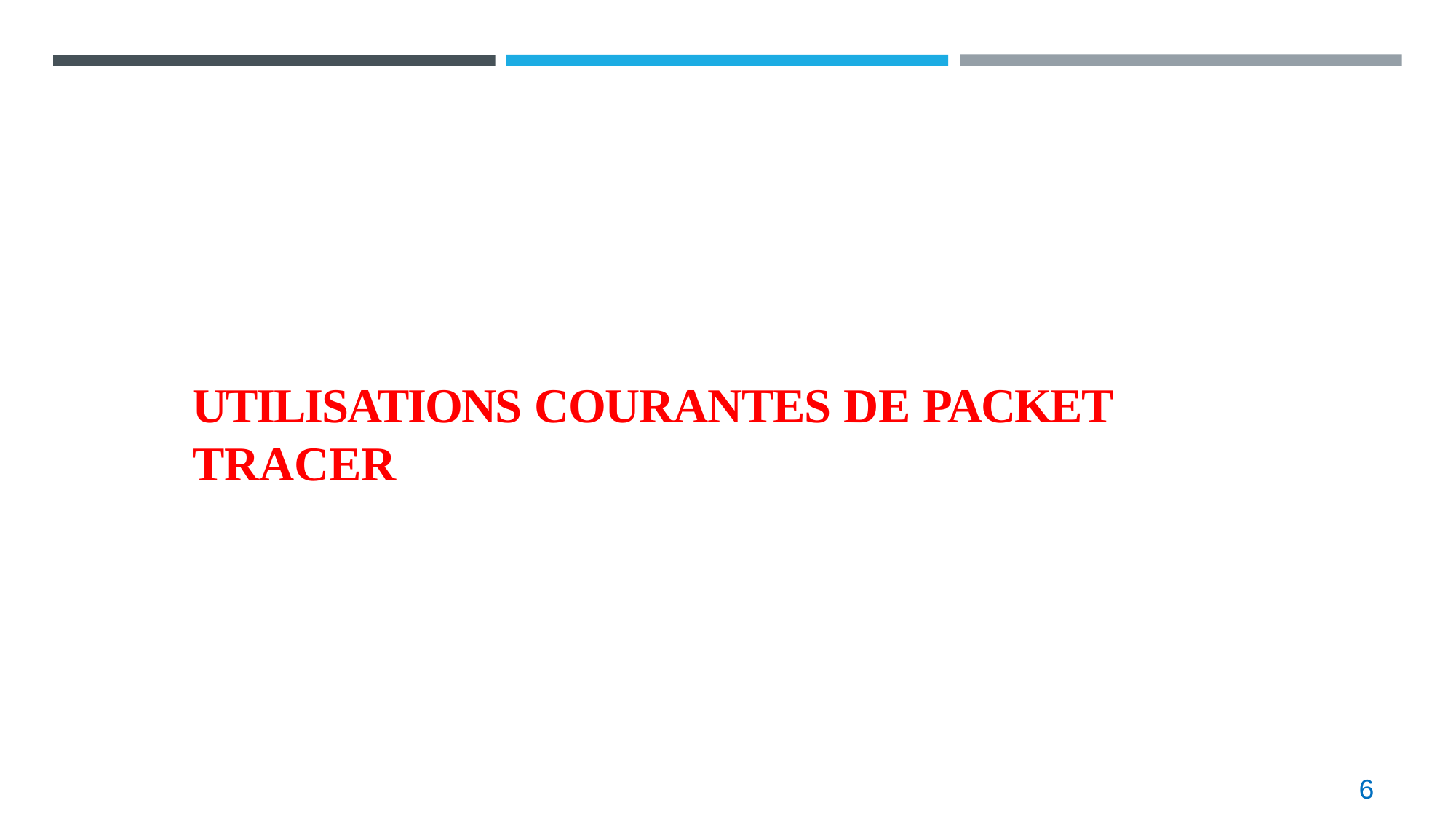

# UTILISATIONS COURANTES DE PACKET TRACER
6